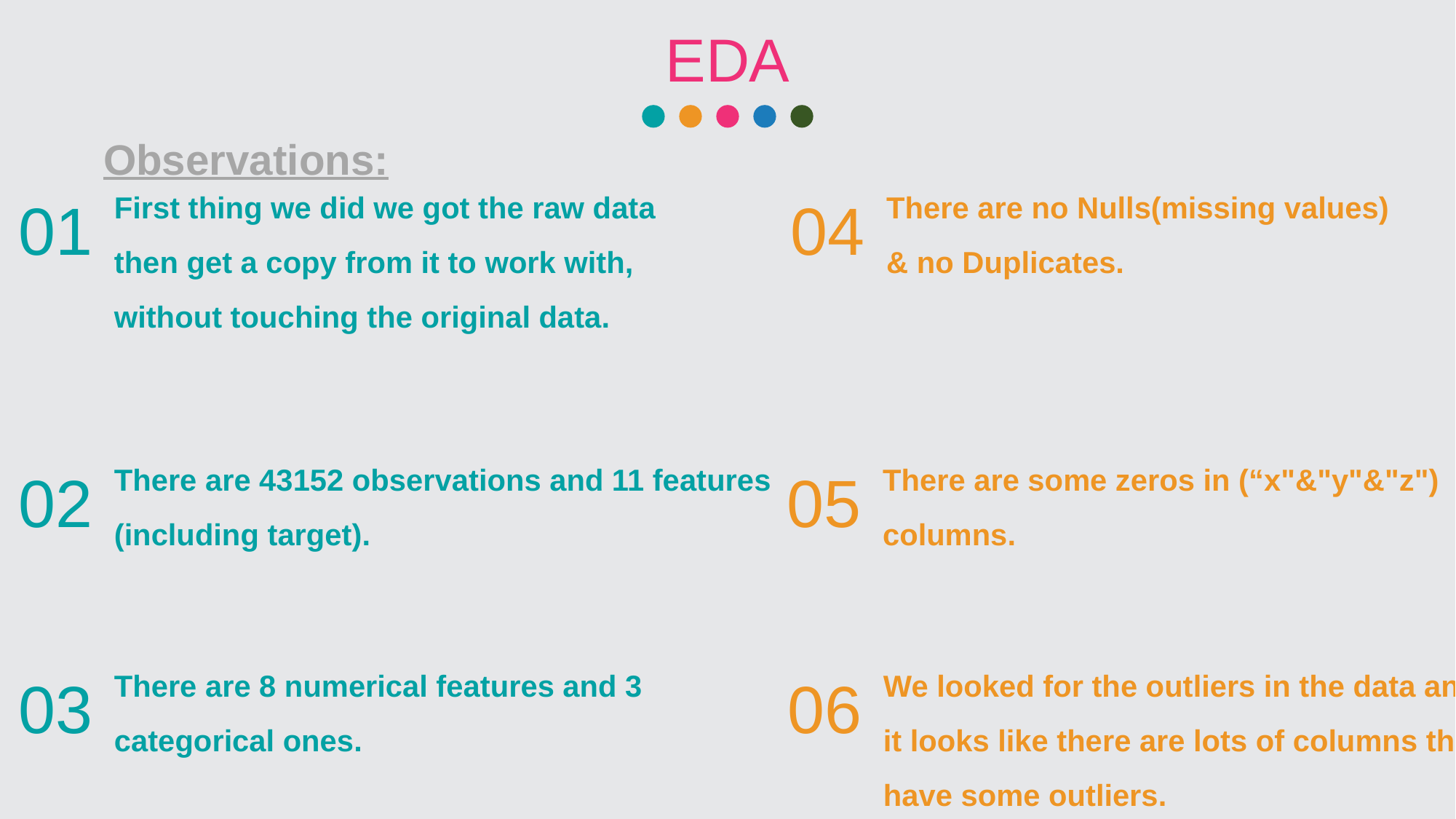

EDA
Observations:

First thing we did we got the raw data
then get a copy from it to work with,
without touching the original data.
01
There are no Nulls(missing values)
& no Duplicates.
04
There are 43152 observations and 11 features (including target).
02
There are some zeros in (“x"&"y"&"z") columns.
05
There are 8 numerical features and 3 categorical ones.
03
We looked for the outliers in the data and it looks like there are lots of columns that have some outliers.
06